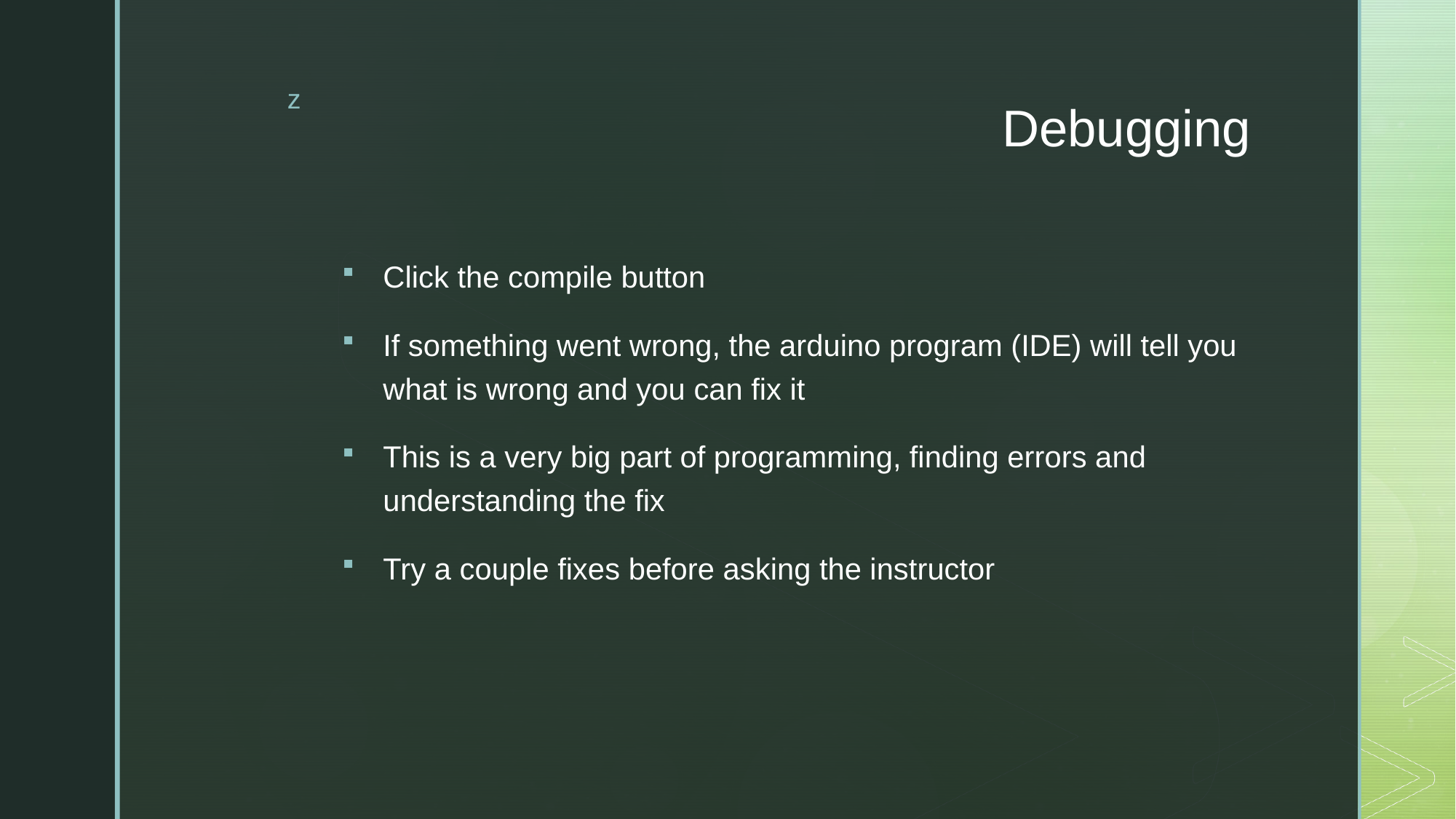

# Debugging
Click the compile button
If something went wrong, the arduino program (IDE) will tell you what is wrong and you can fix it
This is a very big part of programming, finding errors and understanding the fix
Try a couple fixes before asking the instructor